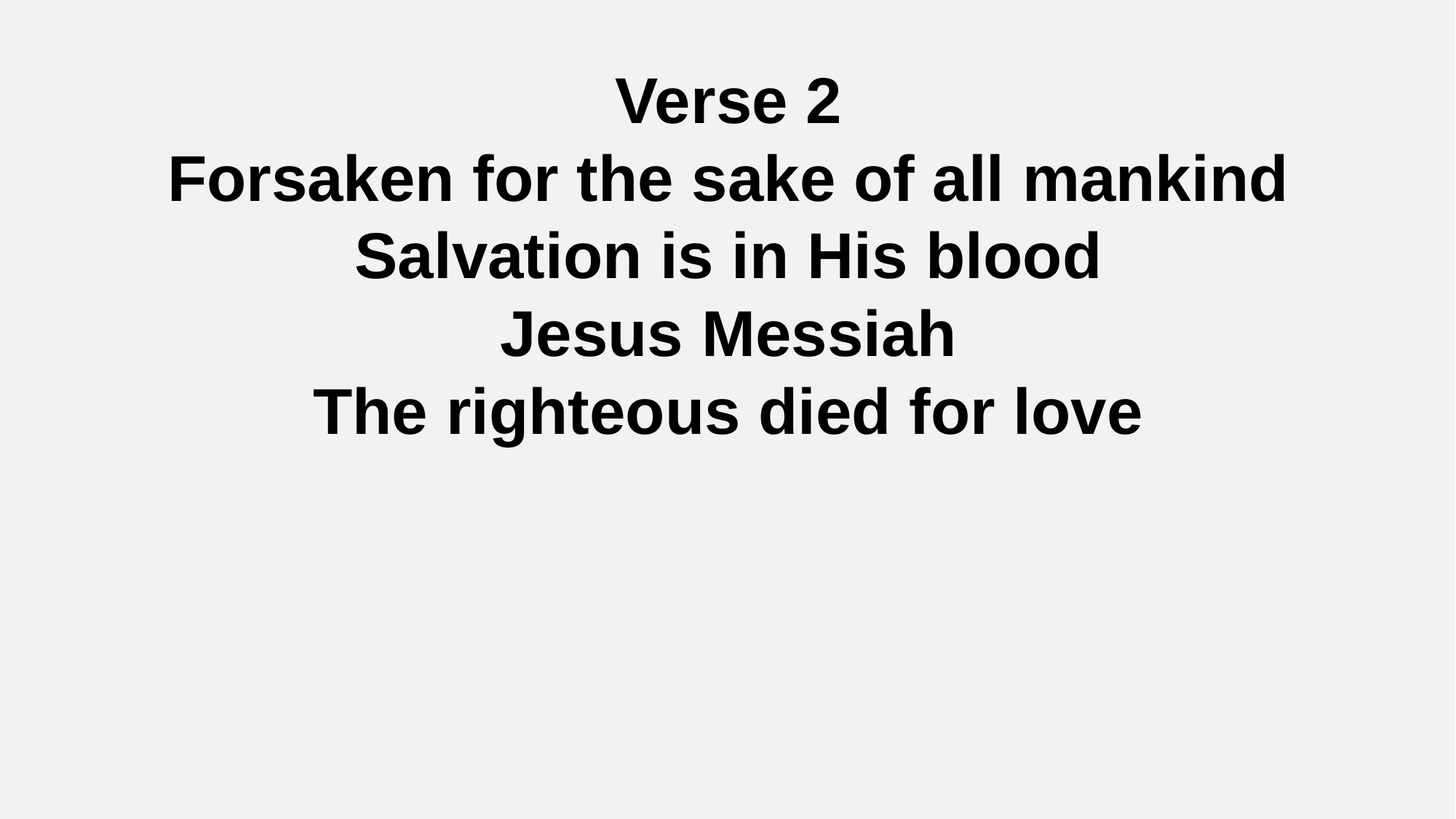

Verse 2
Forsaken for the sake of all mankind
Salvation is in His blood
Jesus Messiah
The righteous died for love